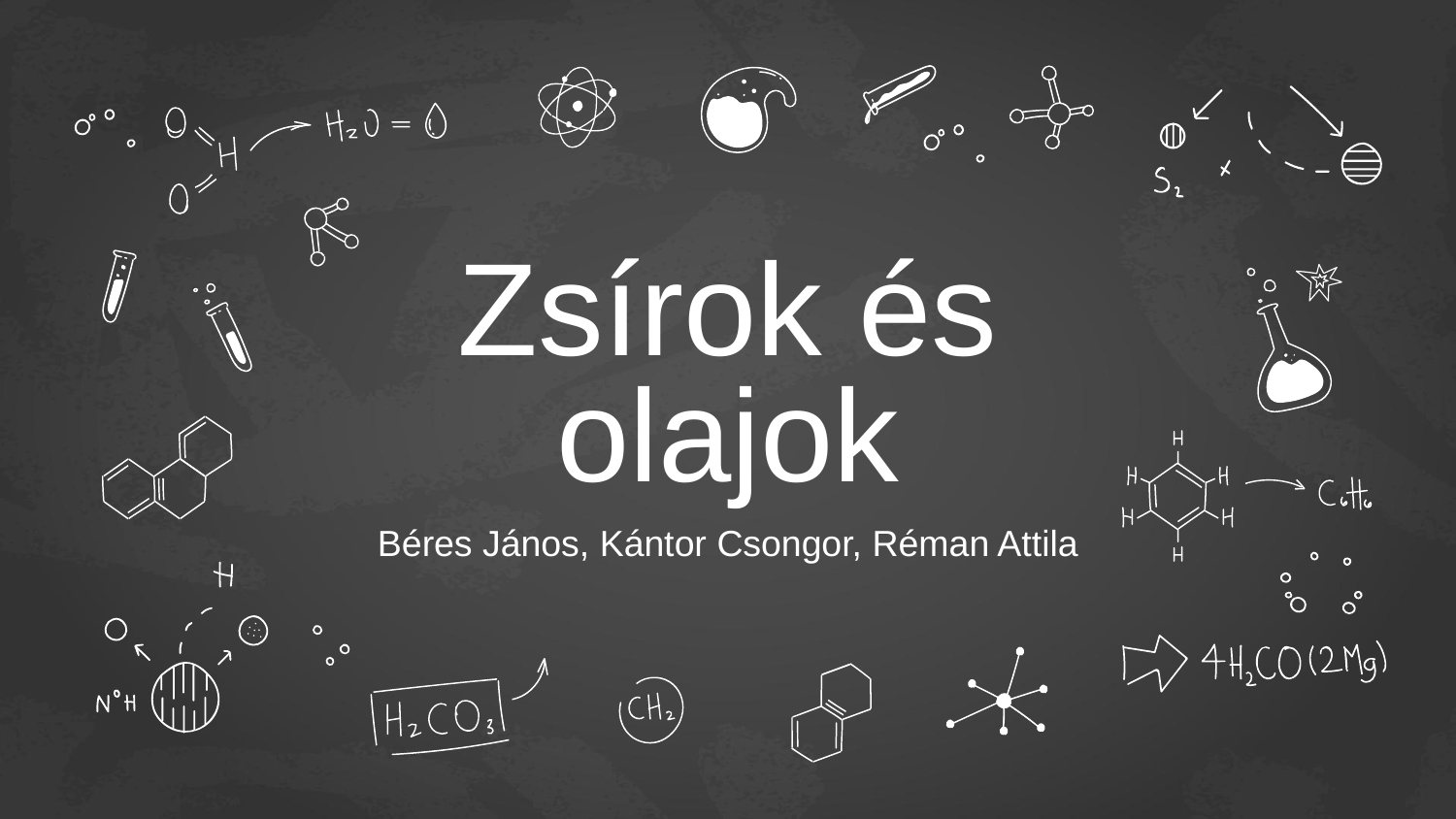

# Zsírok és olajok
Béres János, Kántor Csongor, Réman Attila